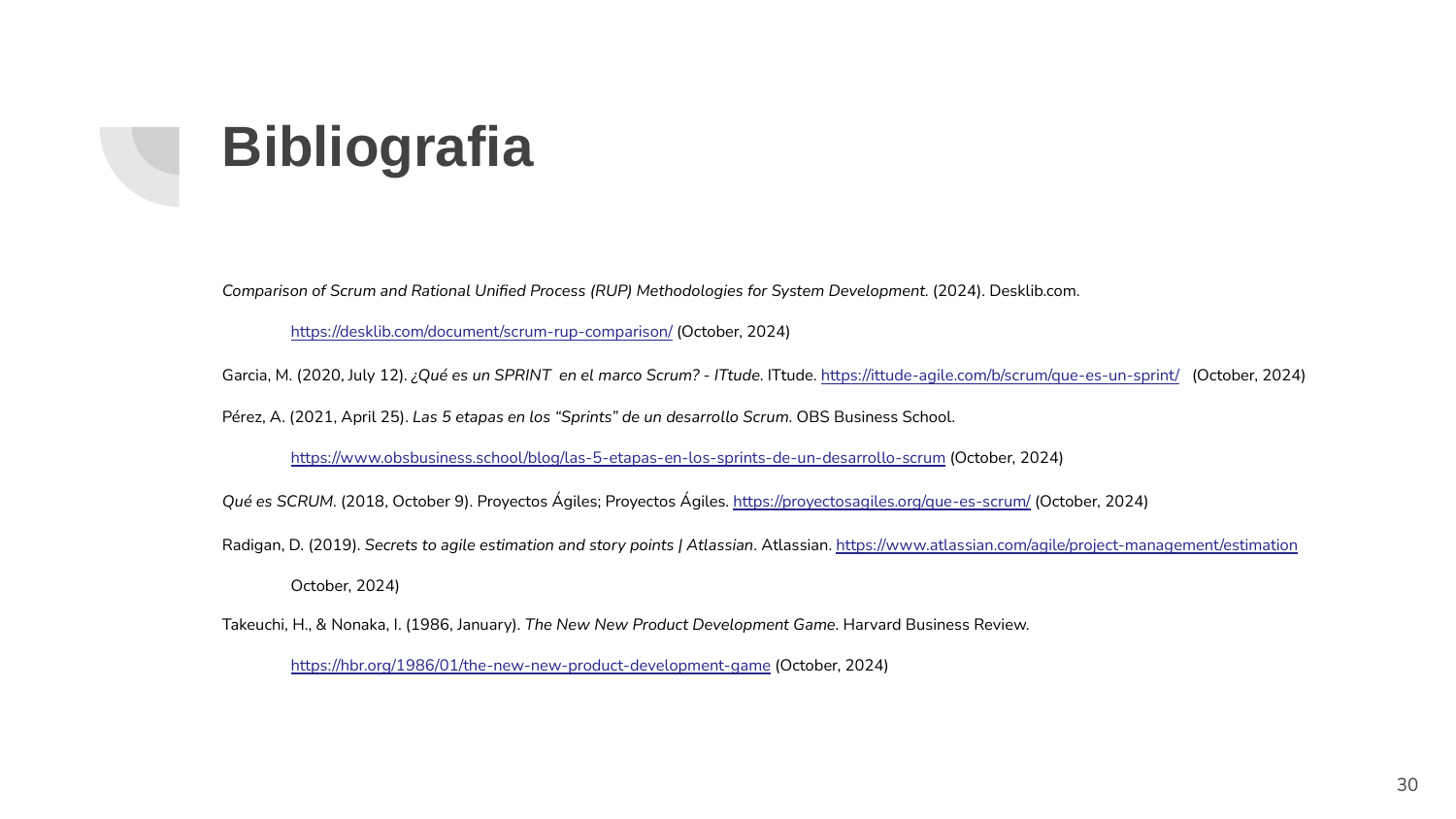

# Bibliografia

Comparison of Scrum and Rational Unified Process (RUP) Methodologies for System Development. (2024). Desklib.com. https://desklib.com/document/scrum-rup-comparison/ (October, 2024)
Garcia, M. (2020, July 12). ¿Qué es un SPRINT  en el marco Scrum? - ITtude. ITtude. https://ittude-agile.com/b/scrum/que-es-un-sprint/   (October, 2024)
Pérez, A. (2021, April 25). Las 5 etapas en los “Sprints” de un desarrollo Scrum. OBS Business School. https://www.obsbusiness.school/blog/las-5-etapas-en-los-sprints-de-un-desarrollo-scrum (October, 2024)
Qué es SCRUM. (2018, October 9). Proyectos Ágiles; Proyectos Ágiles. https://proyectosagiles.org/que-es-scrum/ (October, 2024)
Radigan, D. (2019). Secrets to agile estimation and story points | Atlassian. Atlassian. https://www.atlassian.com/agile/project-management/estimation October, 2024)
Takeuchi, H., & Nonaka, I. (1986, January). The New New Product Development Game. Harvard Business Review. https://hbr.org/1986/01/the-new-new-product-development-game (October, 2024)
30